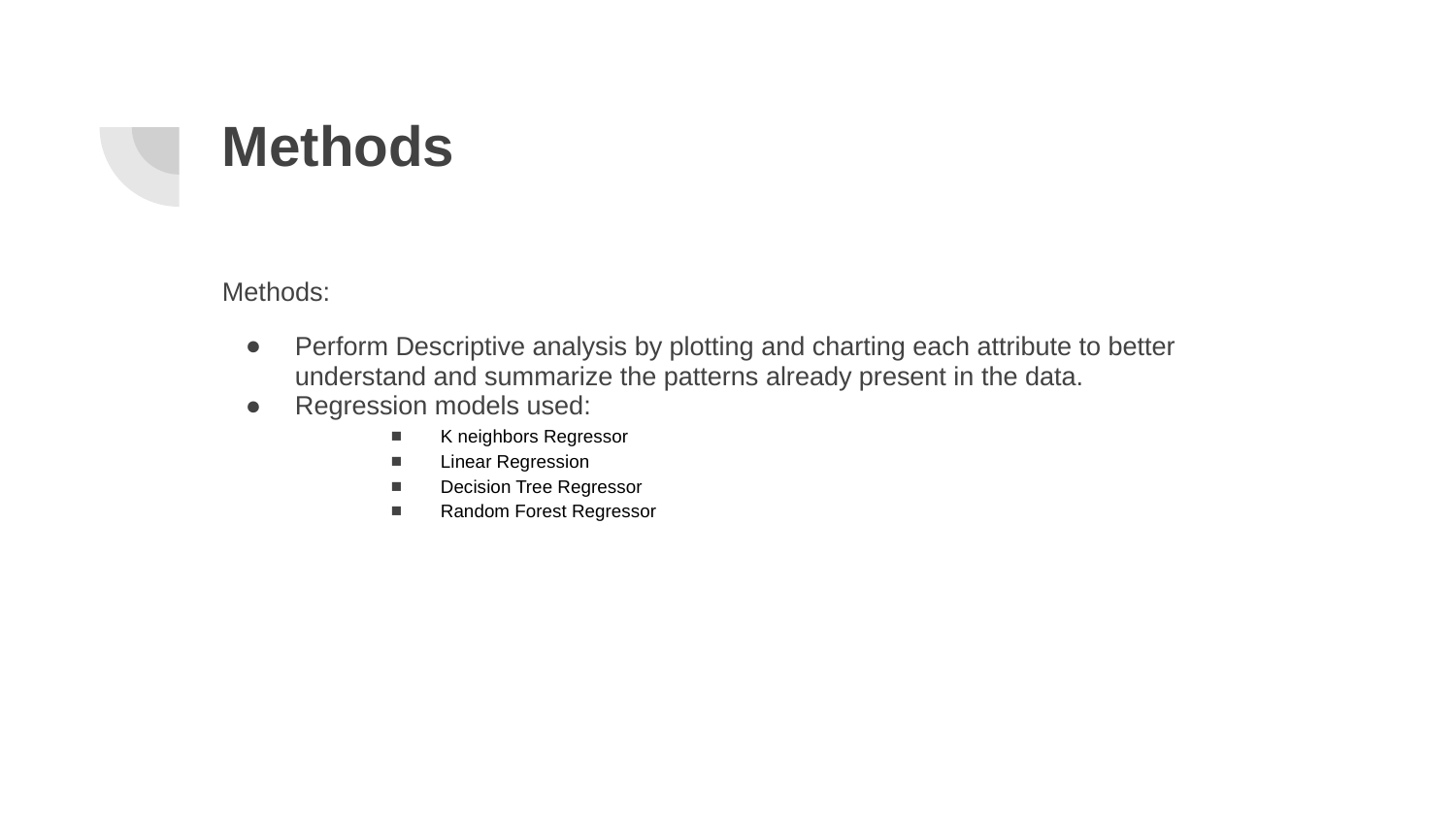

# Methods

Methods:
Perform Descriptive analysis by plotting and charting each attribute to better understand and summarize the patterns already present in the data.
Regression models used:
K neighbors Regressor
Linear Regression
Decision Tree Regressor
Random Forest Regressor